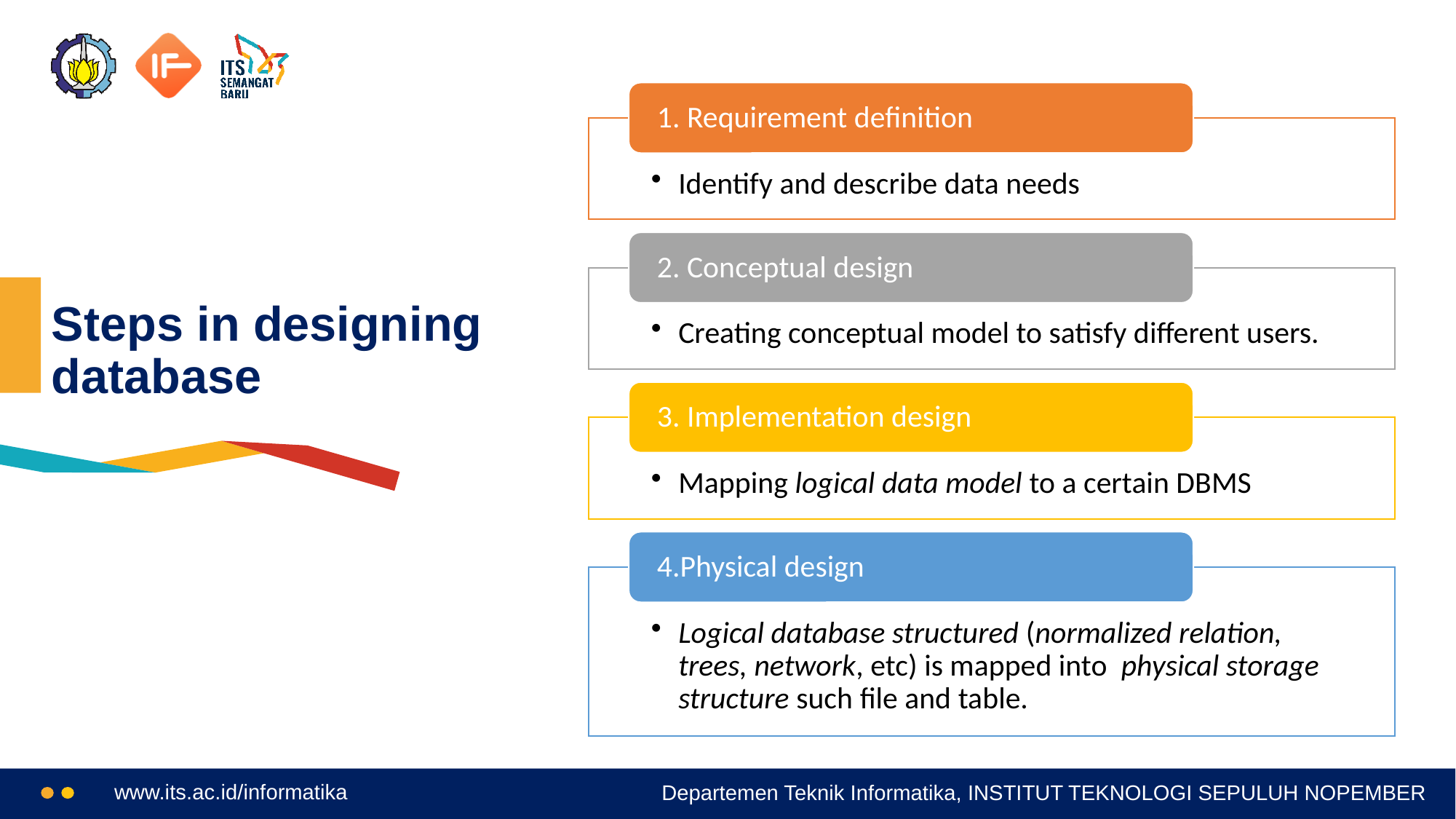

Identify and describe data needs
1. Requirement definition
Creating conceptual model to satisfy different users.
2. Conceptual design
Mapping logical data model to a certain DBMS
3. Implementation design
Logical database structured (normalized relation, trees, network, etc) is mapped into  physical storage structure such file and table.
4.Physical design
# Steps in designing database